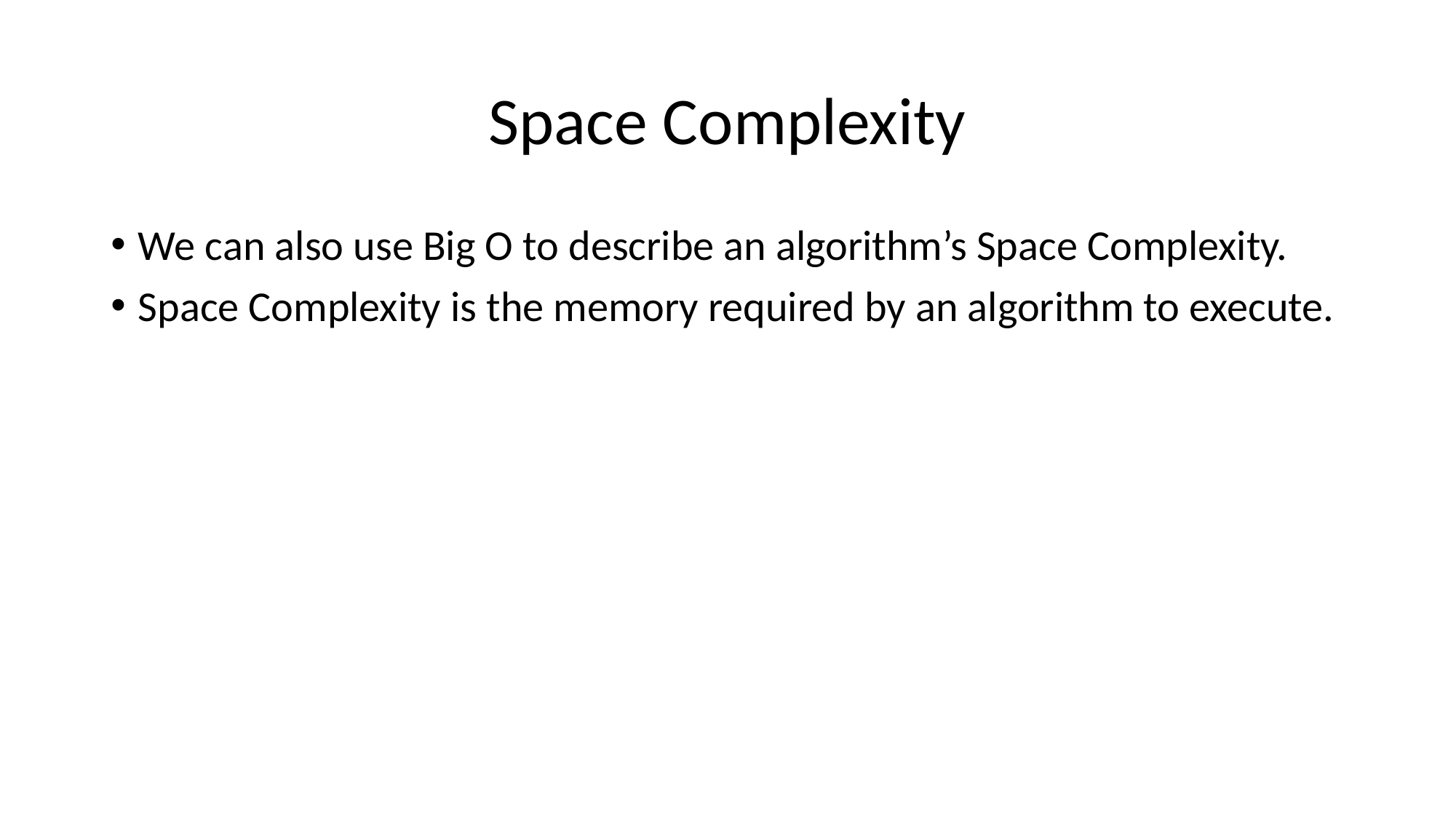

# Space Complexity
We can also use Big O to describe an algorithm’s Space Complexity.
Space Complexity is the memory required by an algorithm to execute.